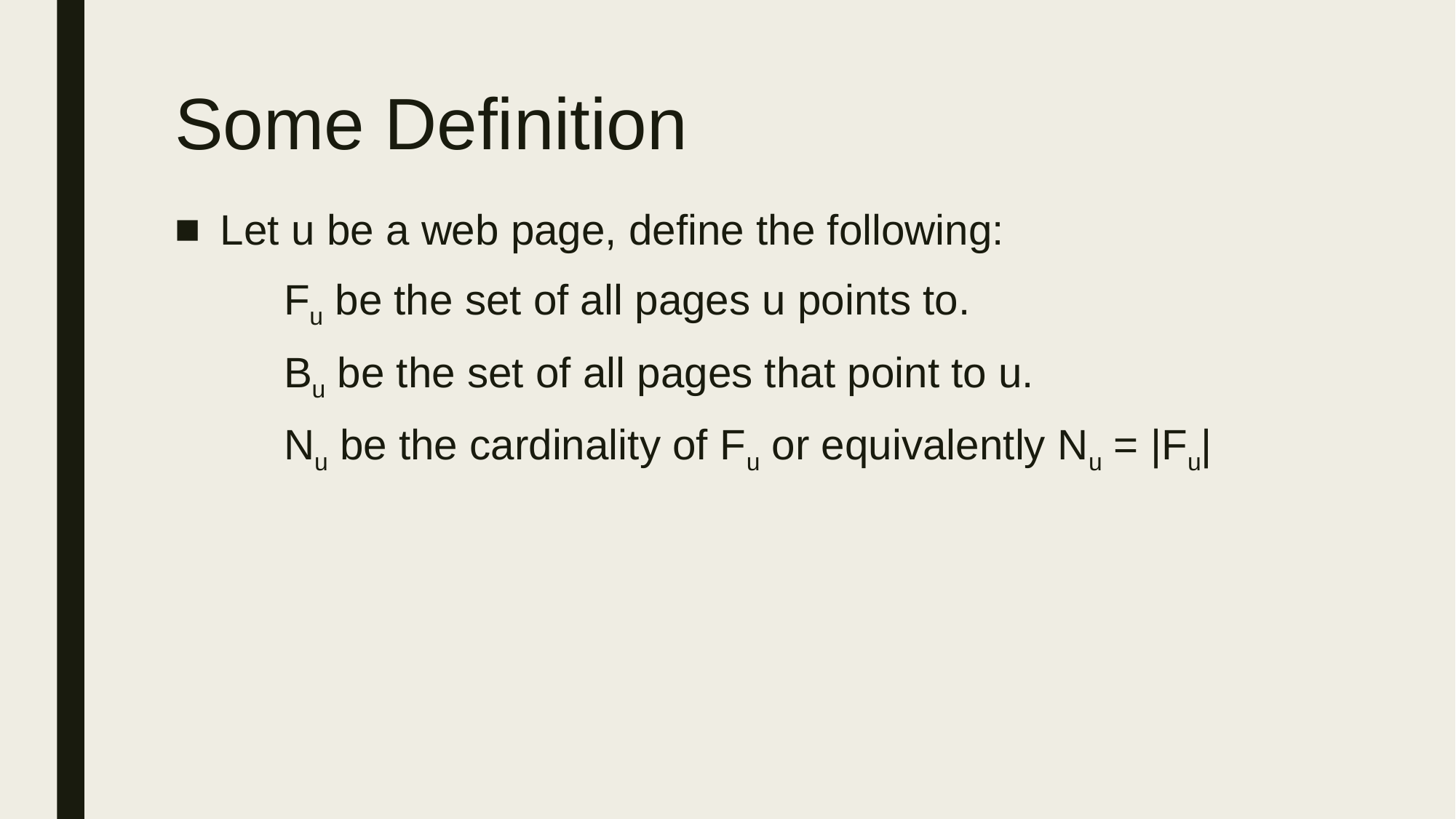

# Some Definition
Let u be a web page, define the following:
	Fu be the set of all pages u points to.
	Bu be the set of all pages that point to u.
	Nu be the cardinality of Fu or equivalently Nu = |Fu|